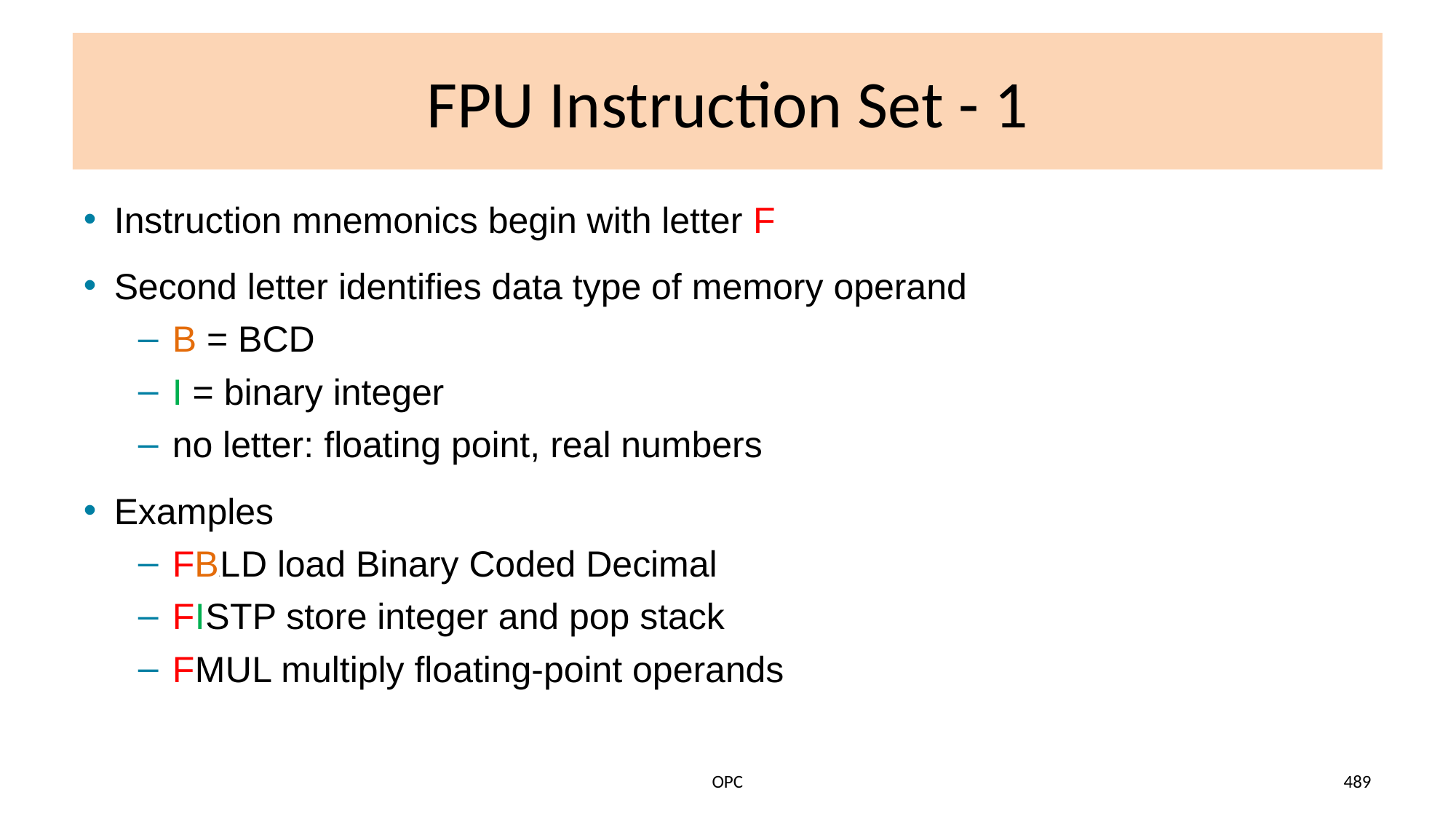

# FPU Instruction Set - 1
Instruction mnemonics begin with letter F
Second letter identifies data type of memory operand
B = BCD
I = binary integer
no letter: floating point, real numbers
Examples
FB BL  D load Binary Coded Decimal
F I S T P store integer and pop stack
F M U L multiply floating-point operands
OPC
489